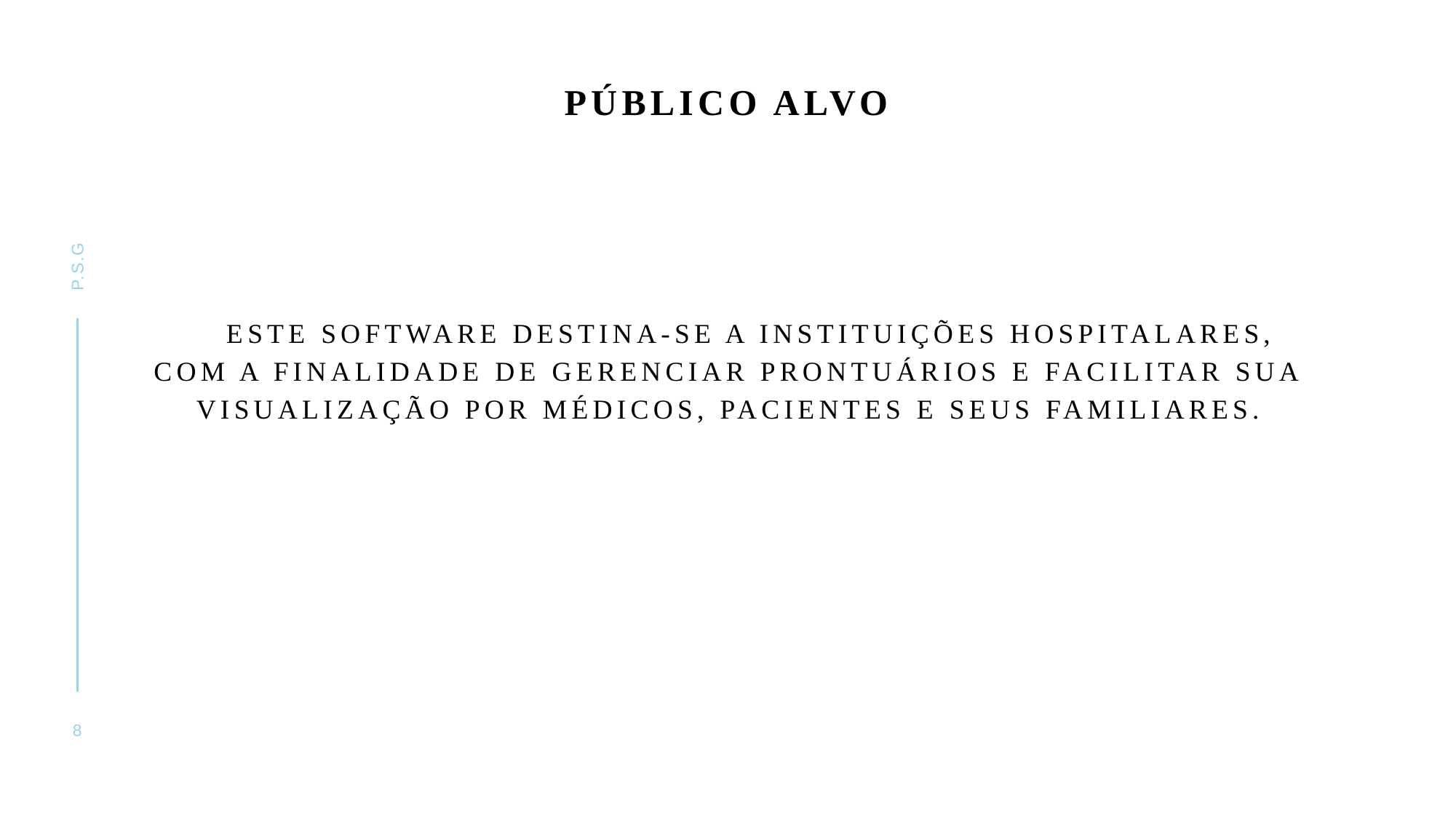

# Público Alvo Este software destina-se a instituições hospitalares, com a finalidade de gerenciar prontuários e facilitar sua visualização por médicos, pacientes e seus familiares.
P.S.G
8